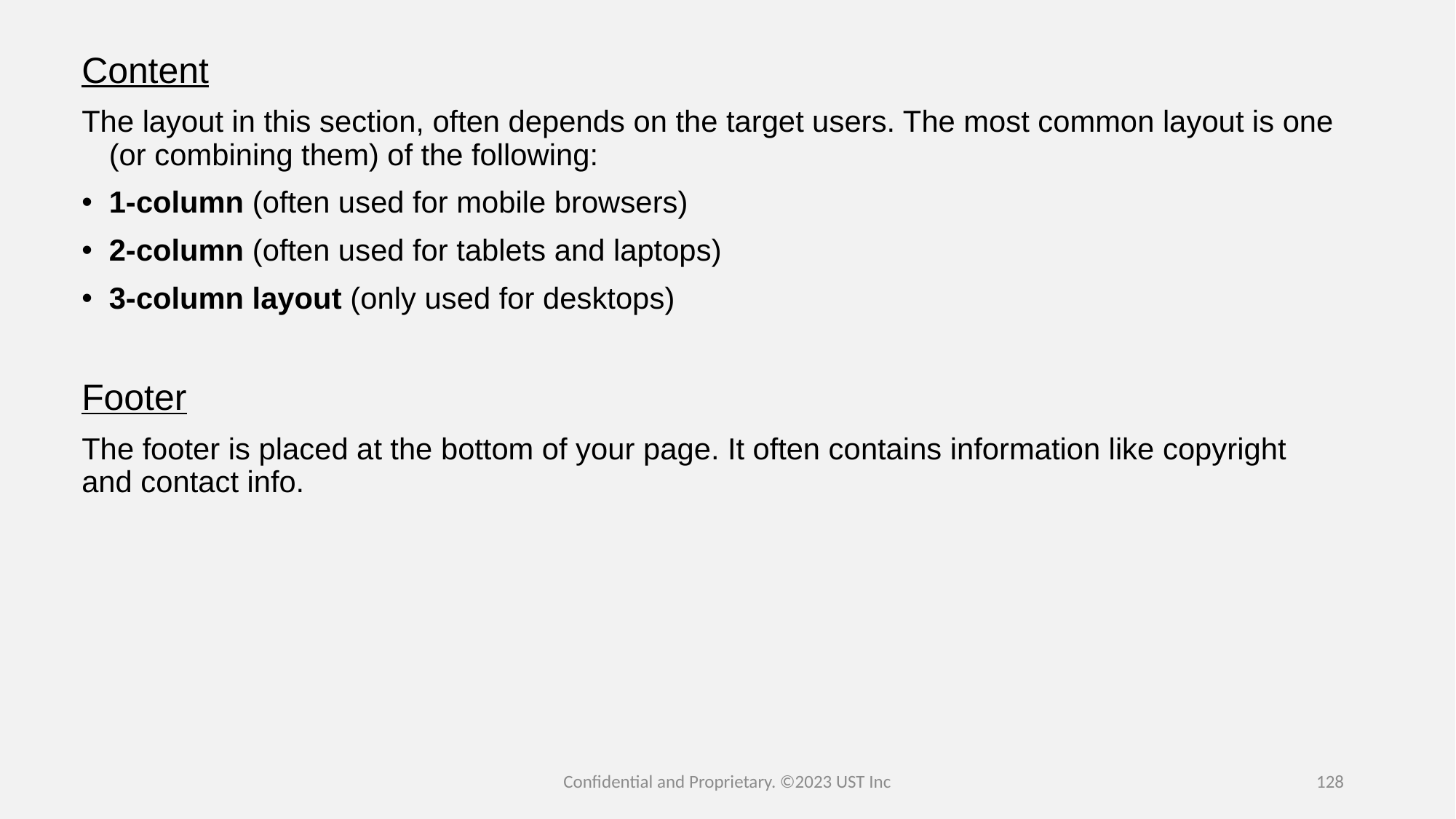

Content
The layout in this section, often depends on the target users. The most common layout is one (or combining them) of the following:
1-column (often used for mobile browsers)
2-column (often used for tablets and laptops)
3-column layout (only used for desktops)

Footer
The footer is placed at the bottom of your page. It often contains information like copyright and contact info.

Confidential and Proprietary. ©2023 UST Inc
128